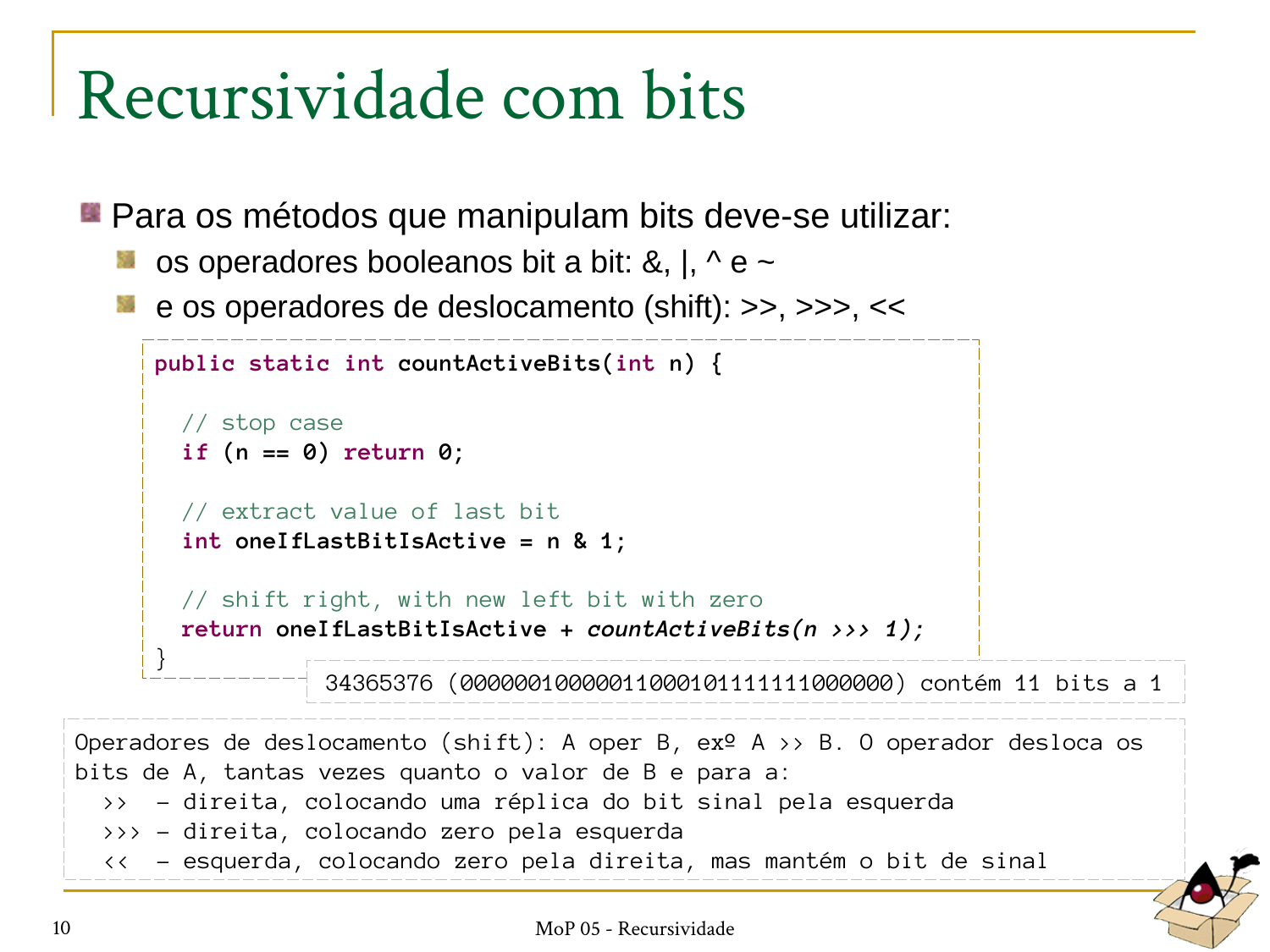

# Recursividade com bits
Para os métodos que manipulam bits deve-se utilizar:
os operadores booleanos bit a bit: &, |, ^ e ~
e os operadores de deslocamento (shift): >>, >>>, <<
public static int countActiveBits(int n) {

  // stop case
  if (n == 0) return 0;

  // extract value of last bit
  int oneIfLastBitIsActive = n & 1;

  // shift right, with new left bit with zero
  return oneIfLastBitIsActive + countActiveBits(n >>> 1);
}
34365376 (00000010000011000101111111000000) contém 11 bits a 1
Operadores de deslocamento (shift): A oper B, exº A >> B. O operador desloca os bits de A, tantas vezes quanto o valor de B e para a:
  >>  - direita, colocando uma réplica do bit sinal pela esquerda
  >>> - direita, colocando zero pela esquerda
  <<  - esquerda, colocando zero pela direita, mas mantém o bit de sinal
MoP 05 - Recursividade